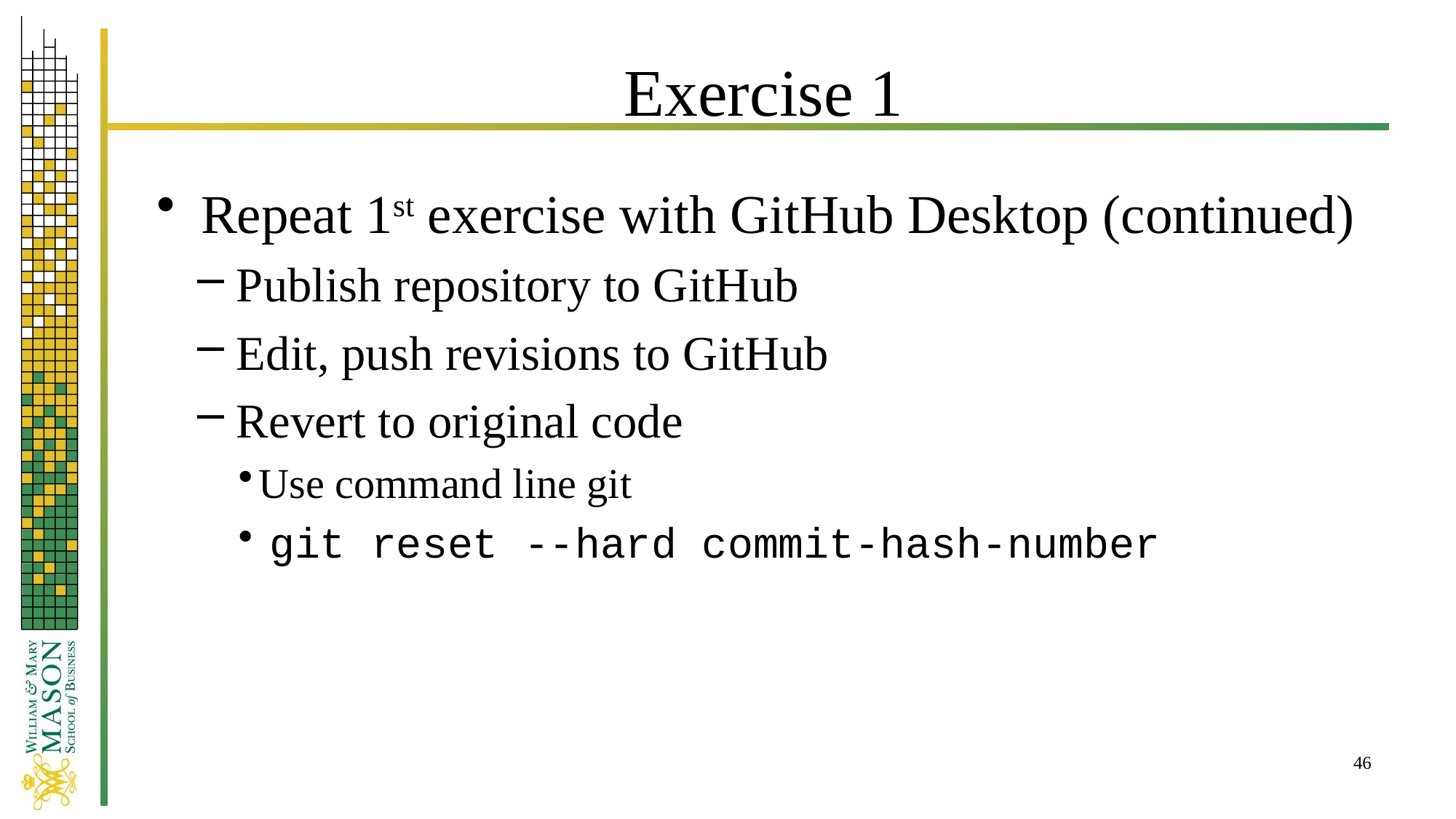

# Exercise 1
 Repeat 1st exercise with GitHub Desktop (continued)
 Publish repository to GitHub
 Edit, push revisions to GitHub
 Revert to original code
Use command line git
 git reset --hard commit-hash-number

46